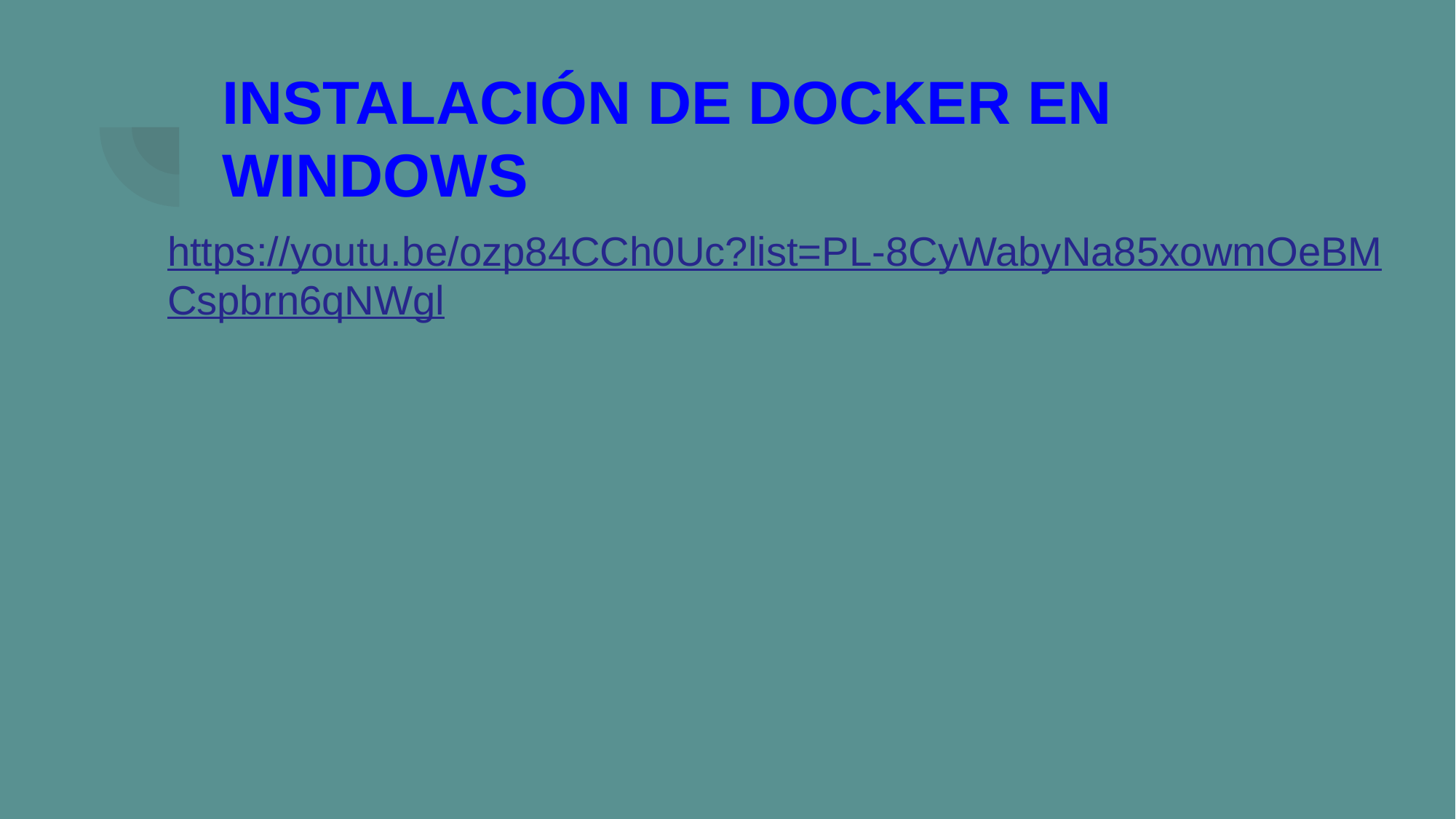

# INSTALACIÓN DE DOCKER EN WINDOWS

https://youtu.be/ozp84CCh0Uc?list=PL-8CyWabyNa85xowmOeBMCspbrn6qNWgl